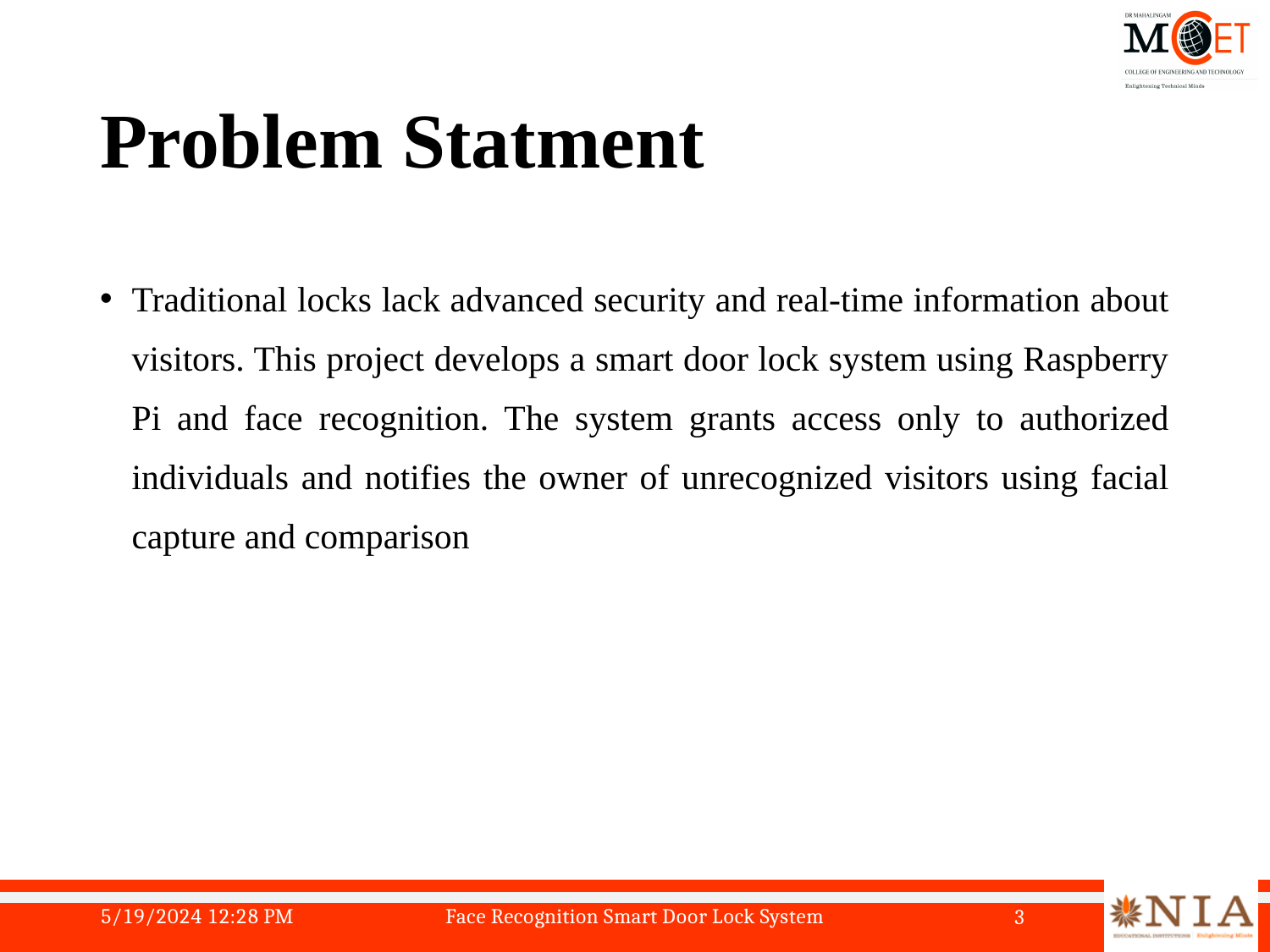

# Problem Statment
Traditional locks lack advanced security and real-time information about visitors. This project develops a smart door lock system using Raspberry Pi and face recognition. The system grants access only to authorized individuals and notifies the owner of unrecognized visitors using facial capture and comparison
5/19/2024 12:28 PM
Face Recognition Smart Door Lock System
3